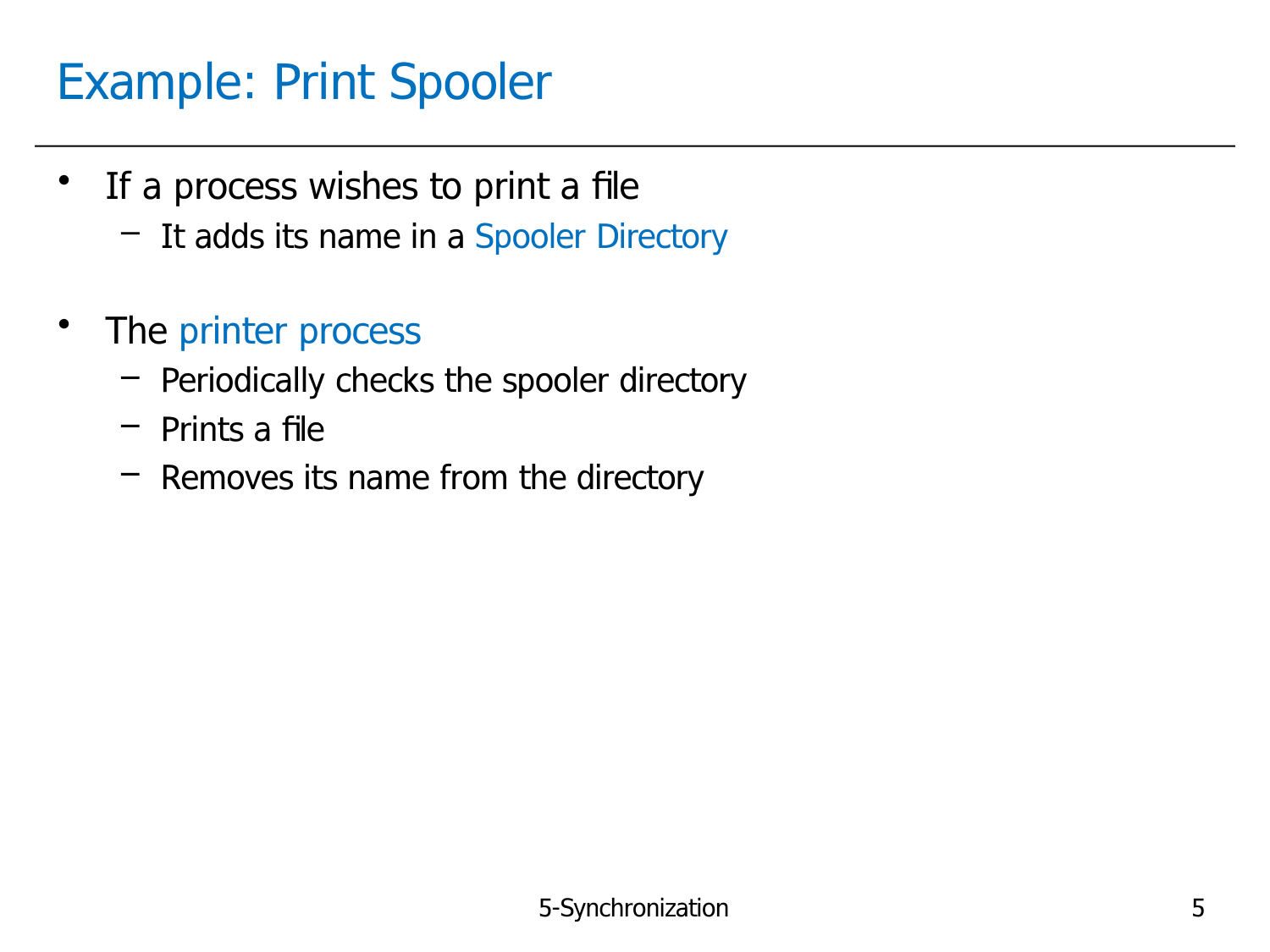

# Example: Print Spooler
If a process wishes to print a file
It adds its name in a Spooler Directory

The printer process
Periodically checks the spooler directory
Prints a file
Removes its name from the directory
5-Synchronization
5